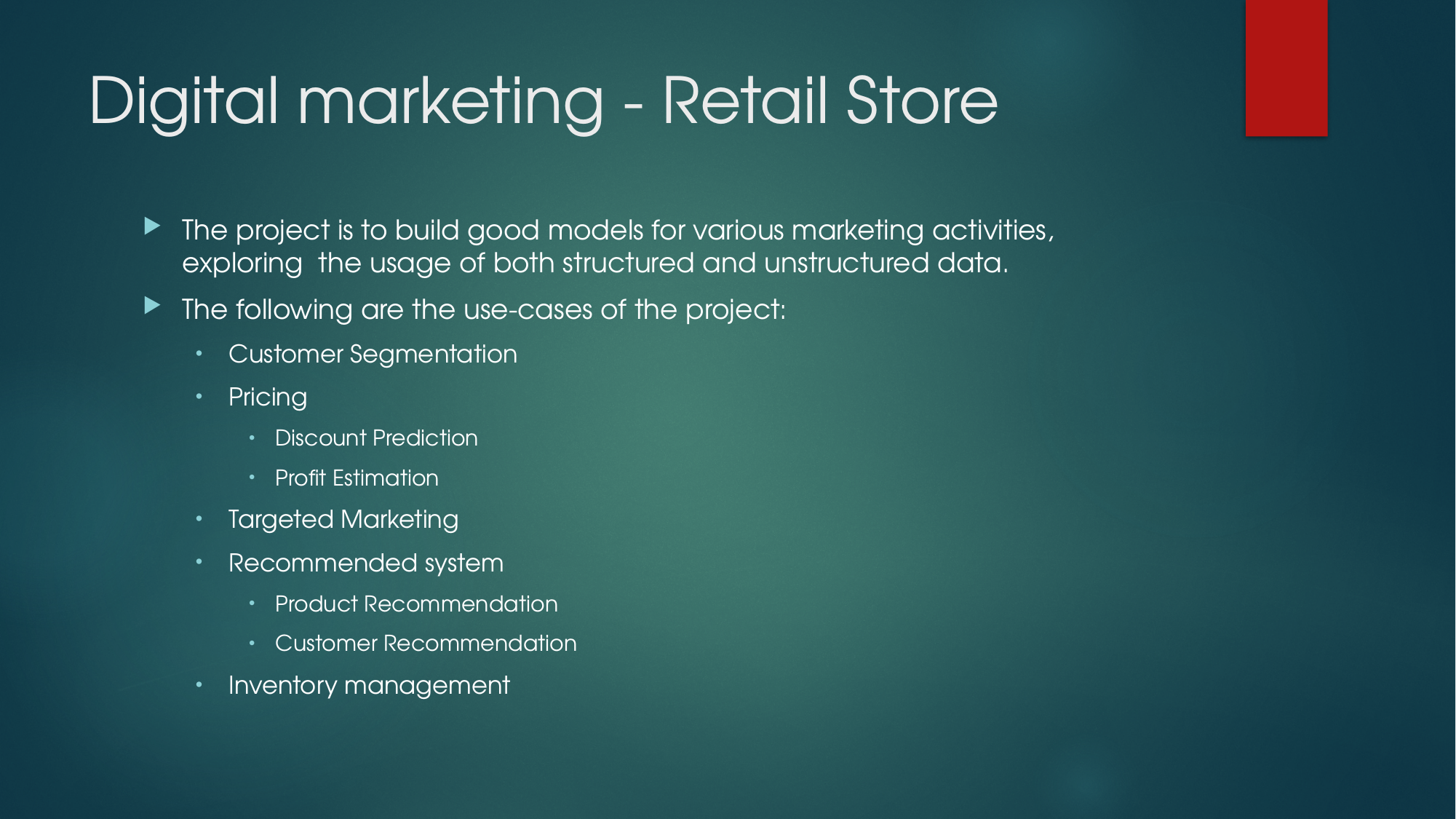

# Digital marketing - Retail Store
The project is to build good models for various marketing activities,  exploring  the usage of both structured and unstructured data.
The following are the use-cases of the project:
Customer Segmentation
Pricing
Discount Prediction
Profit Estimation
Targeted Marketing
Recommended system
Product Recommendation
Customer Recommendation
Inventory management